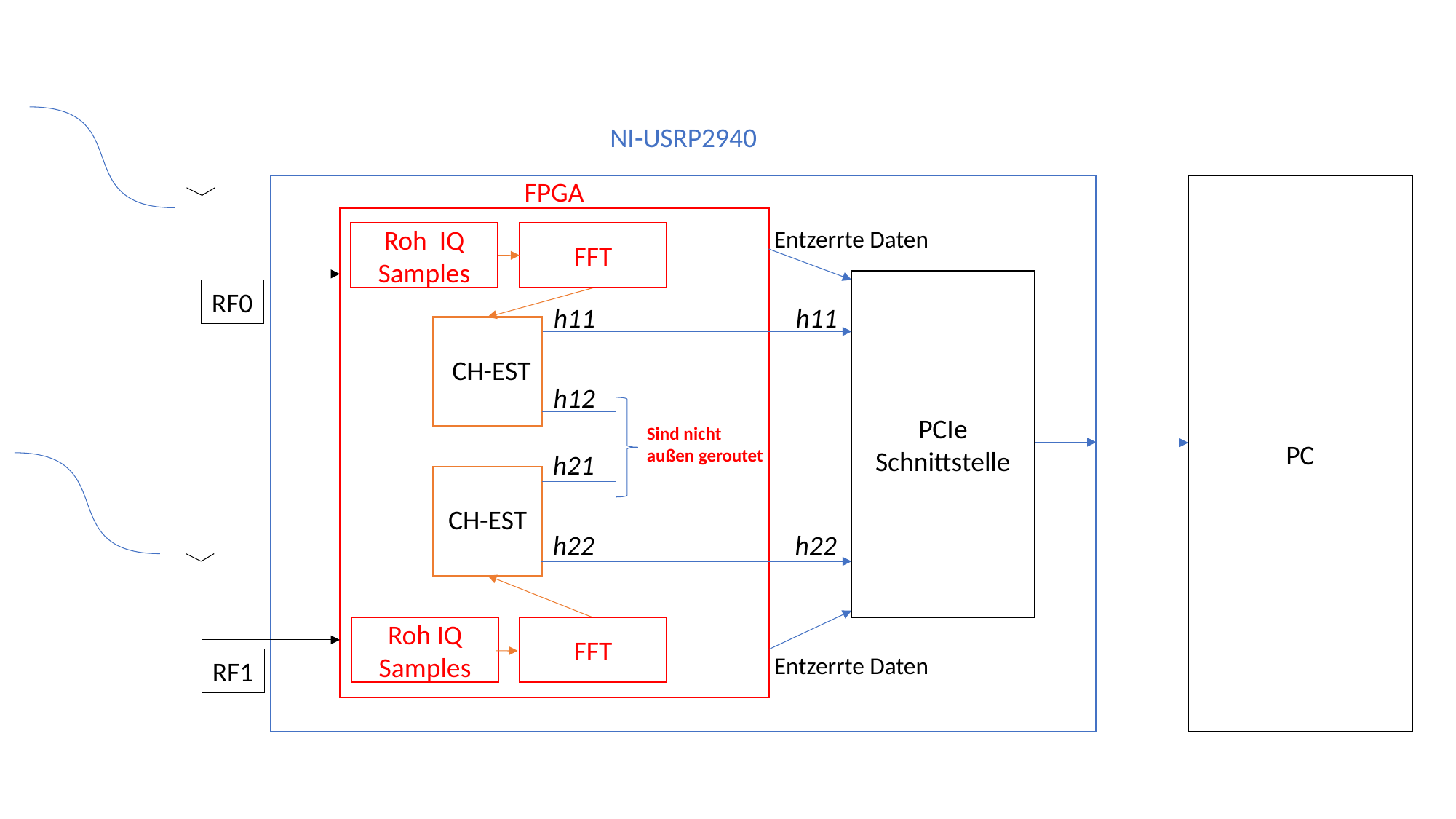

NI-USRP2940
FPGA
FPGA
PC

Entzerrte Daten
Roh  IQ Samples
FFT
IQ Samples
PCIe
Schnittstelle
RF0
h11
h11

CH-EST
h12

Sind nicht
außen geroutet
h21

CH-EST
h22
h22
FFT
Roh IQ Samples
Entzerrte Daten
RF1